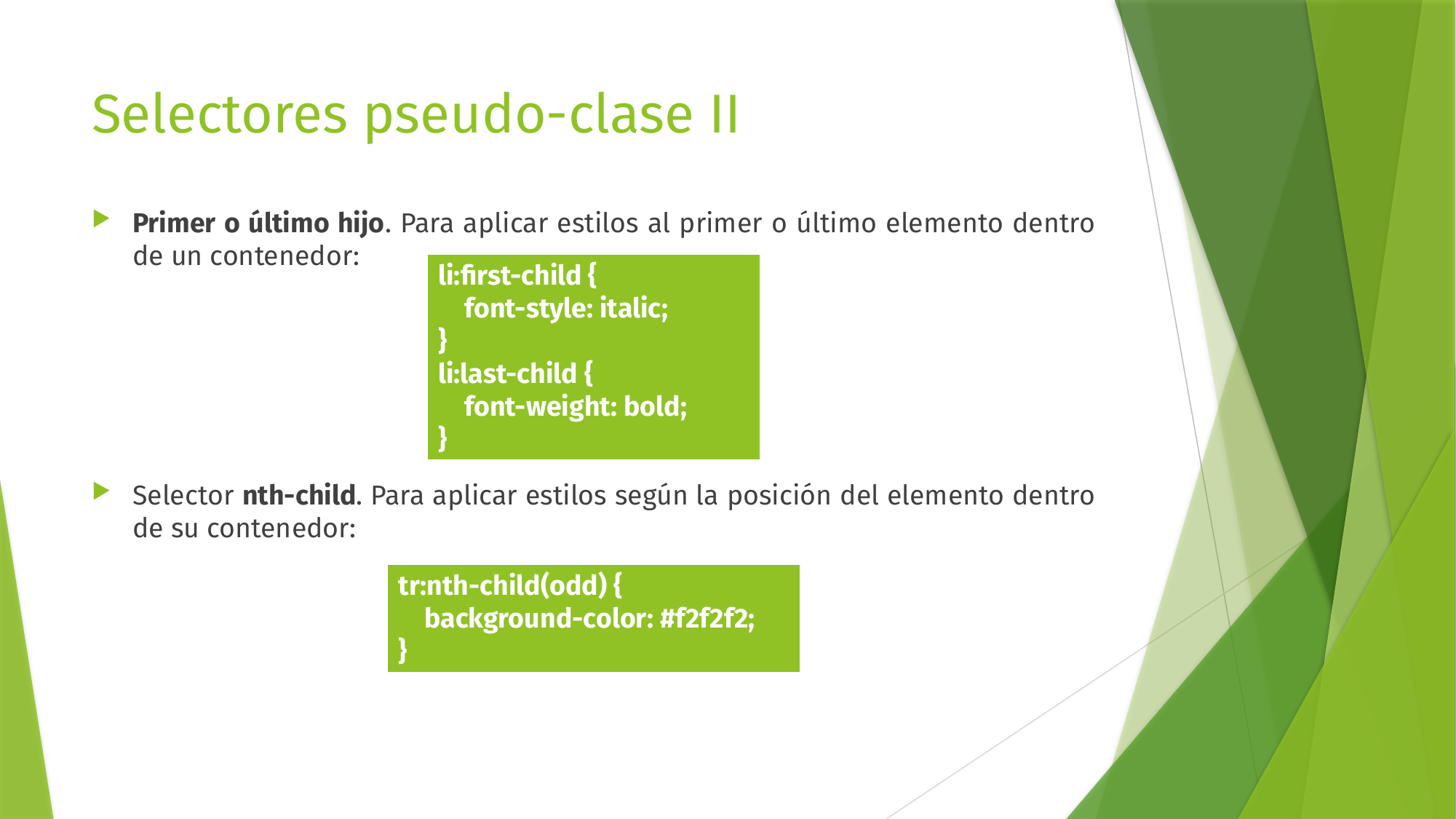

# Selectores pseudo-clase II
Primer o último hijo. Para aplicar estilos al primer o último elemento dentro de un contenedor:

Selector nth-child. Para aplicar estilos según la posición del elemento dentro de su contenedor:

| li:first-child { font-style: italic; } li:last-child { font-weight: bold; } |
| --- |
| tr:nth-child(odd) { background-color: #f2f2f2; } |
| --- |